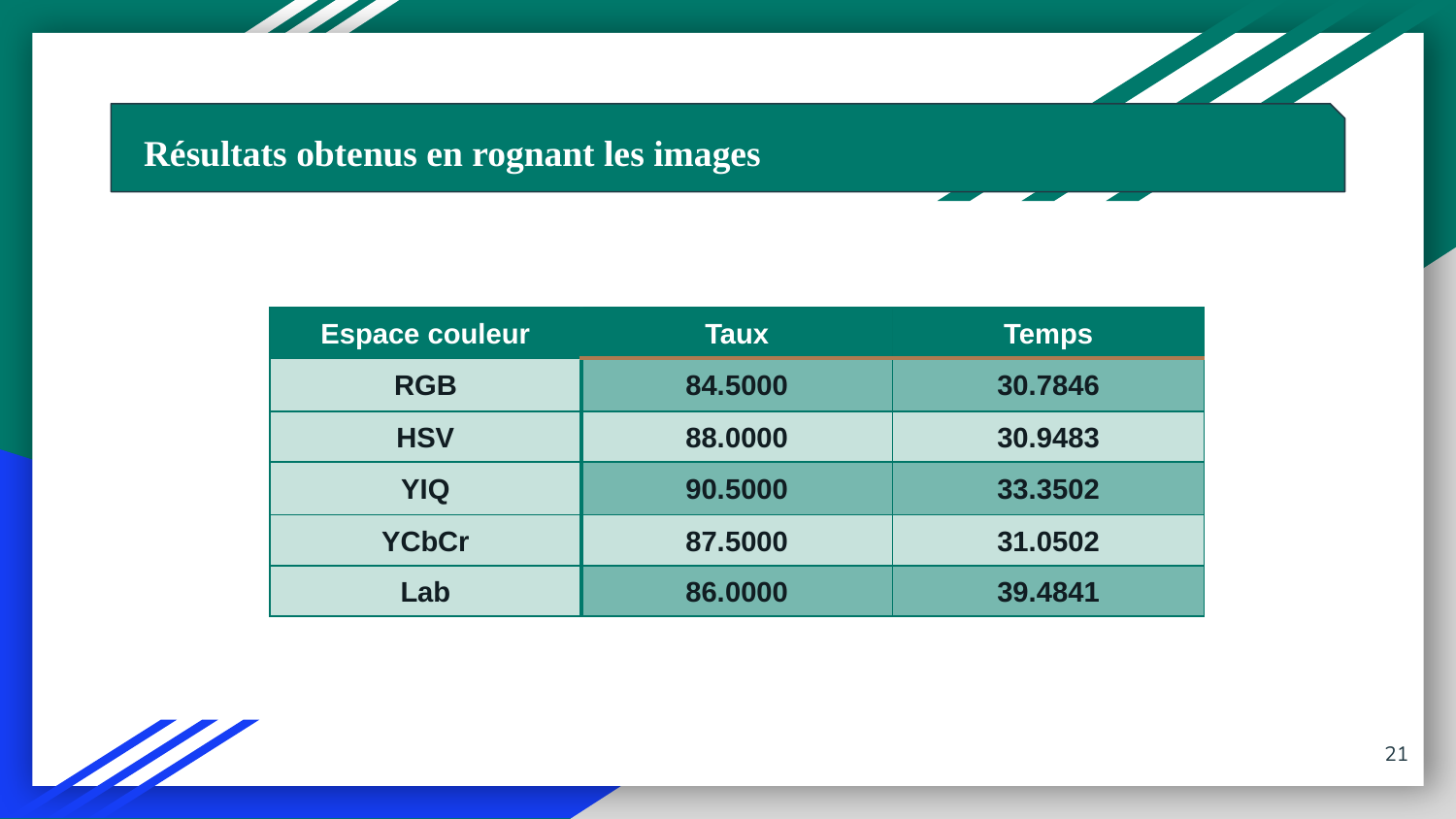

Résultats obtenus en rognant les images
| Espace couleur | Taux | Temps |
| --- | --- | --- |
| RGB | 84.5000 | 30.7846 |
| HSV | 88.0000 | 30.9483 |
| YIQ | 90.5000 | 33.3502 |
| YCbCr | 87.5000 | 31.0502 |
| Lab | 86.0000 | 39.4841 |
21